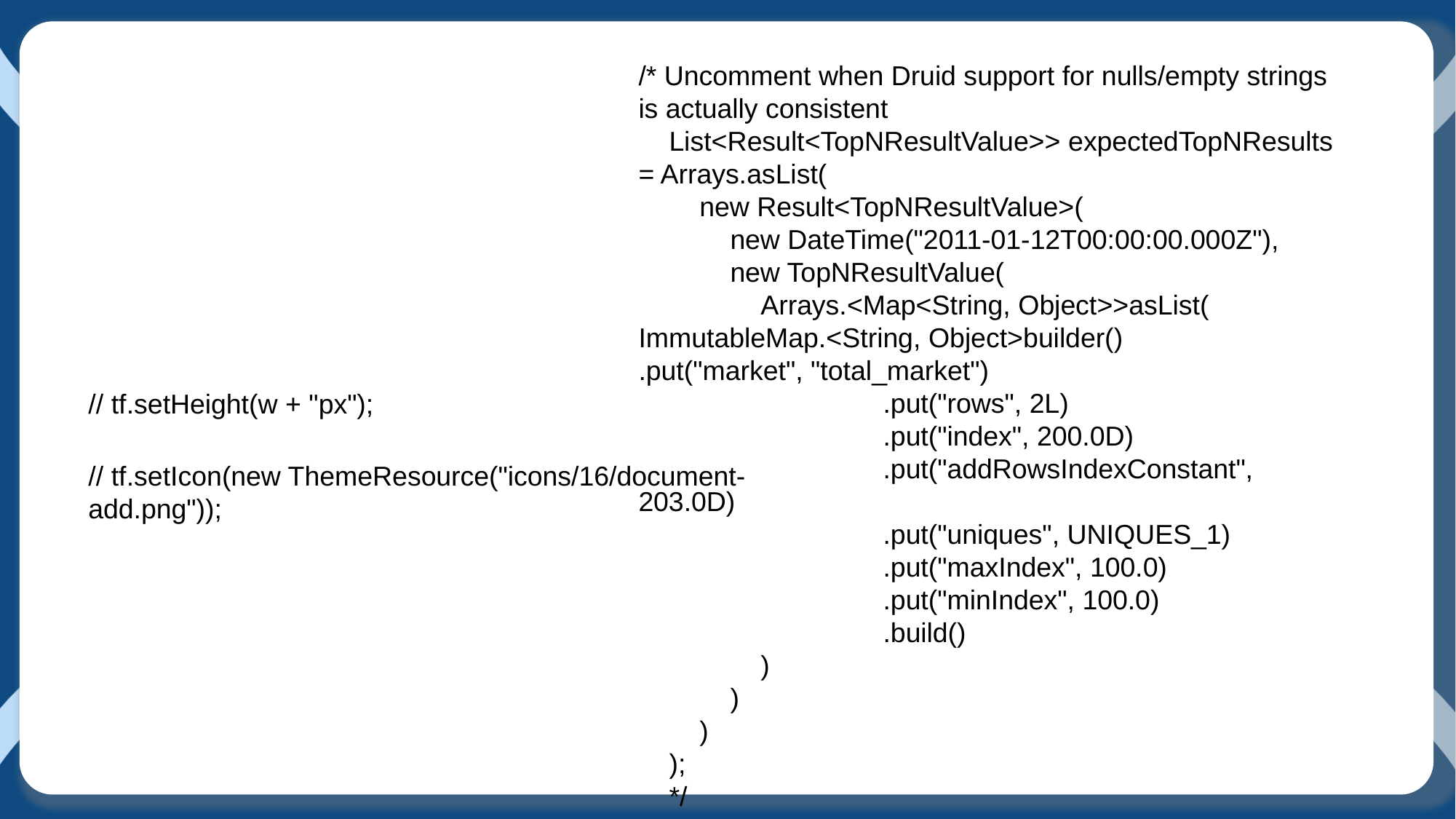

/* Uncomment when Druid support for nulls/empty strings is actually consistent
    List<Result<TopNResultValue>> expectedTopNResults = Arrays.asList(
        new Result<TopNResultValue>(
            new DateTime("2011-01-12T00:00:00.000Z"),
            new TopNResultValue(
                Arrays.<Map<String, Object>>asList(
ImmutableMap.<String, Object>builder()
.put("market", "total_market")
                                .put("rows", 2L)
                                .put("index", 200.0D)
                                .put("addRowsIndexConstant", 203.0D)
                                .put("uniques", UNIQUES_1)
                                .put("maxIndex", 100.0)
                                .put("minIndex", 100.0)
                                .build()
                )
            )
        )
    );
    */
// tf.setHeight(w + "px");
// tf.setIcon(new ThemeResource("icons/16/document-add.png"));